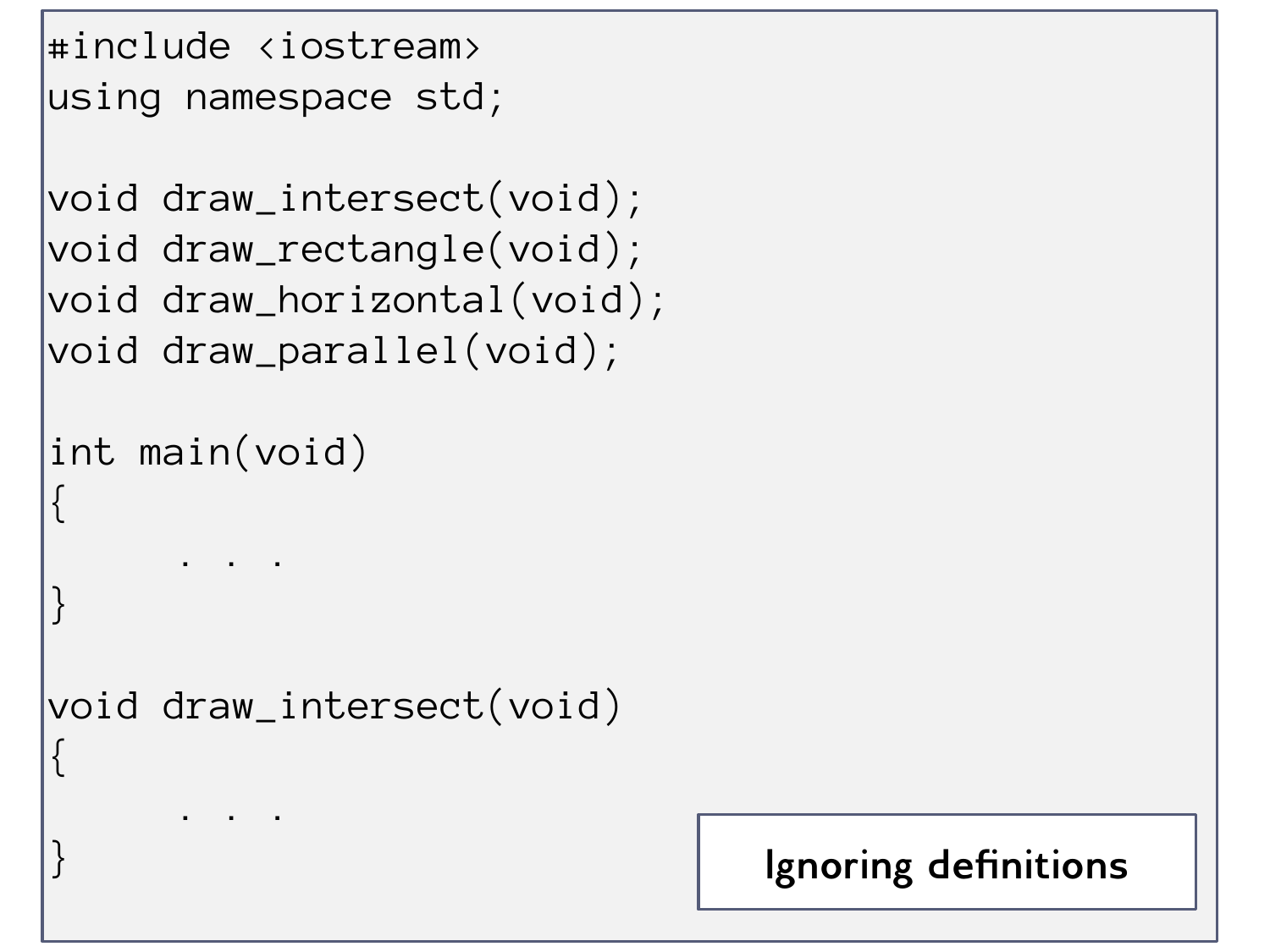

#include <iostream>
using namespace std;

void draw_intersect(void);
void draw_rectangle(void);
void draw_horizontal(void);
void draw_parallel(void);

int main(void)
{
	. . .
}

void draw_intersect(void)
{
	. . .
}
Ignoring definitions
29